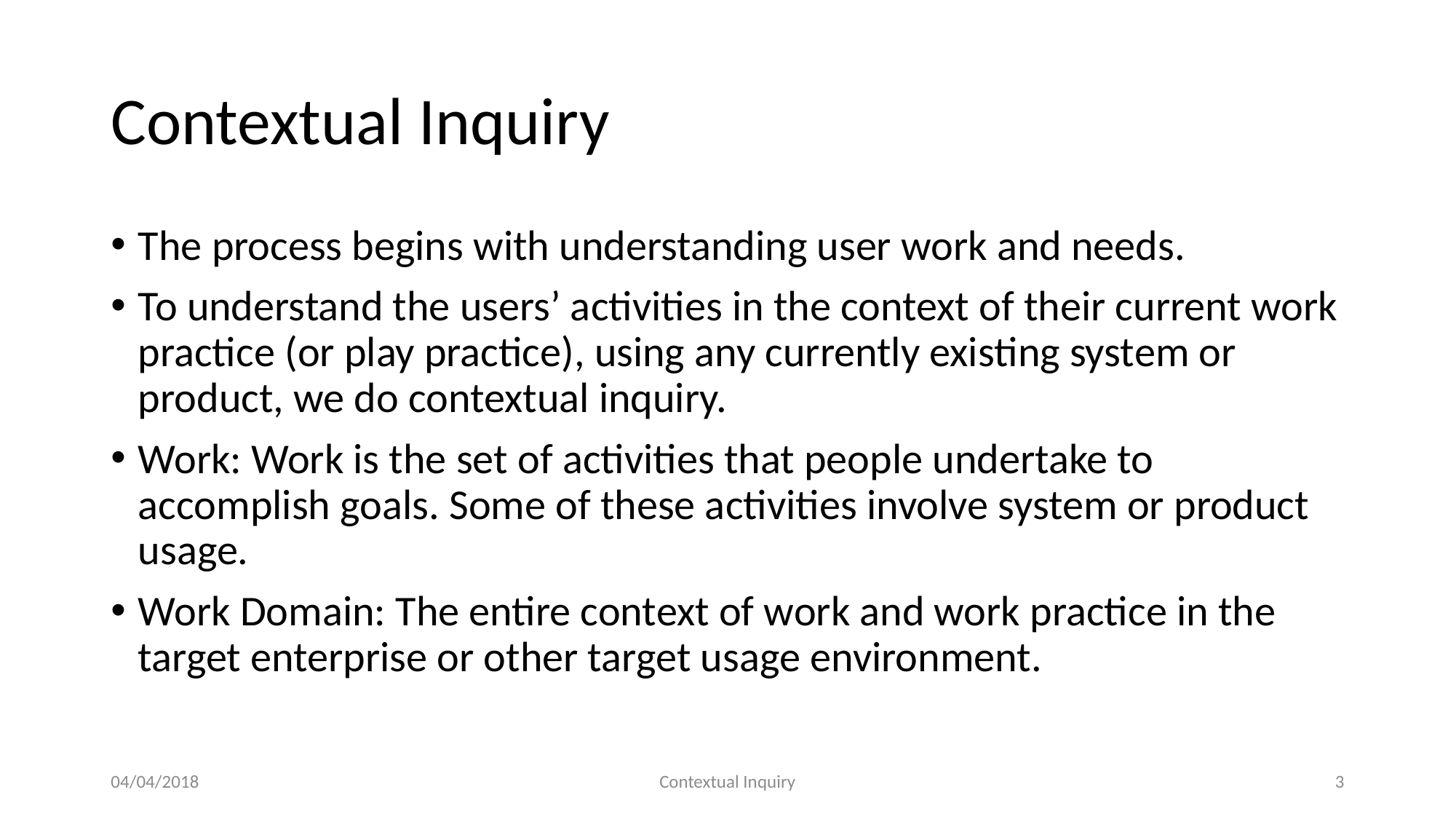

# Contextual Inquiry
The process begins with understanding user work and needs.
To understand the users’ activities in the context of their current work practice (or play practice), using any currently existing system or product, we do contextual inquiry.
Work: Work is the set of activities that people undertake to accomplish goals. Some of these activities involve system or product usage.
Work Domain: The entire context of work and work practice in the target enterprise or other target usage environment.
04/04/2018
Contextual Inquiry
3